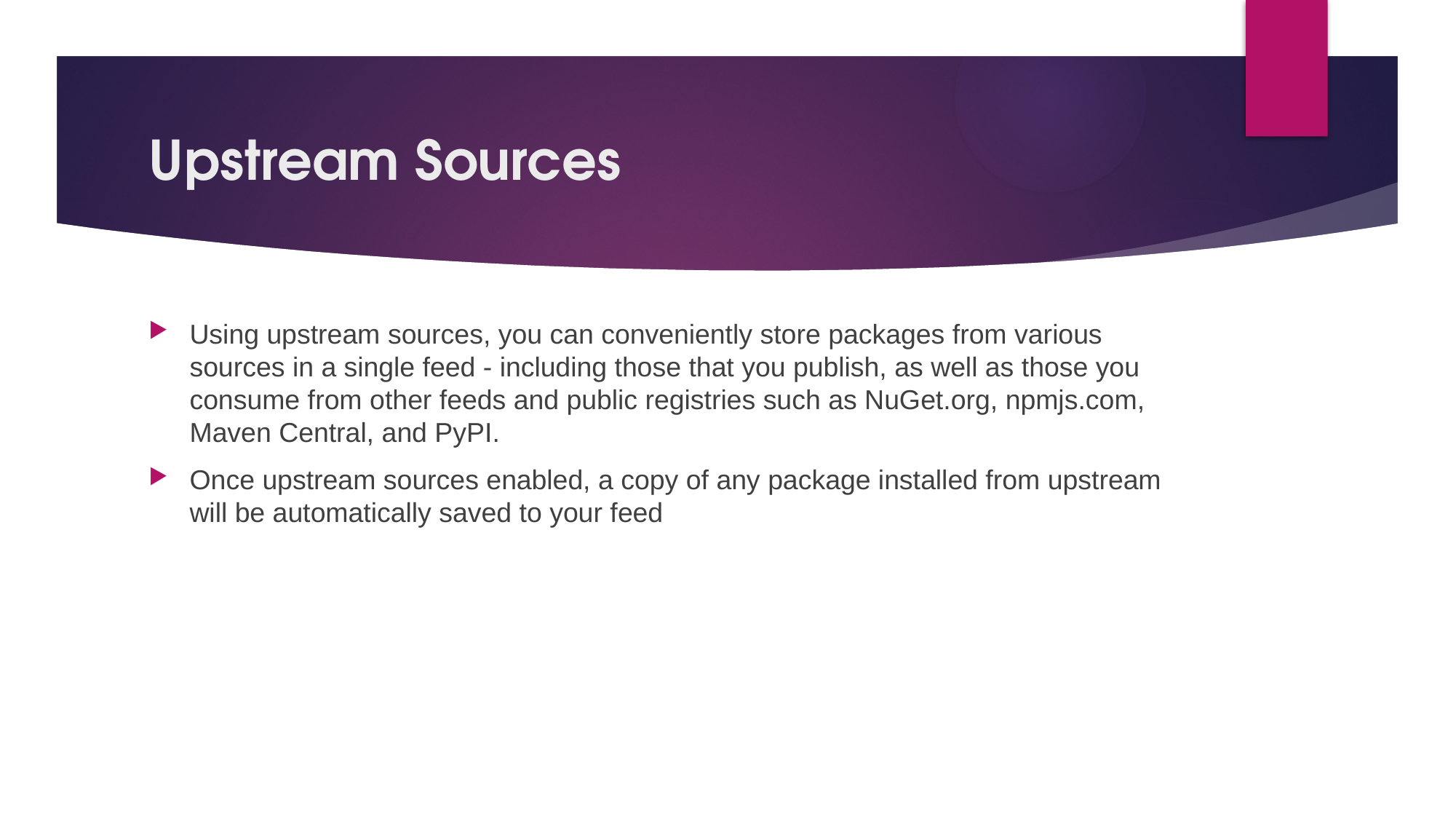

# Upstream Sources
Using upstream sources, you can conveniently store packages from various sources in a single feed - including those that you publish, as well as those you consume from other feeds and public registries such as NuGet.org, npmjs.com, Maven Central, and PyPI.
Once upstream sources enabled, a copy of any package installed from upstream will be automatically saved to your feed